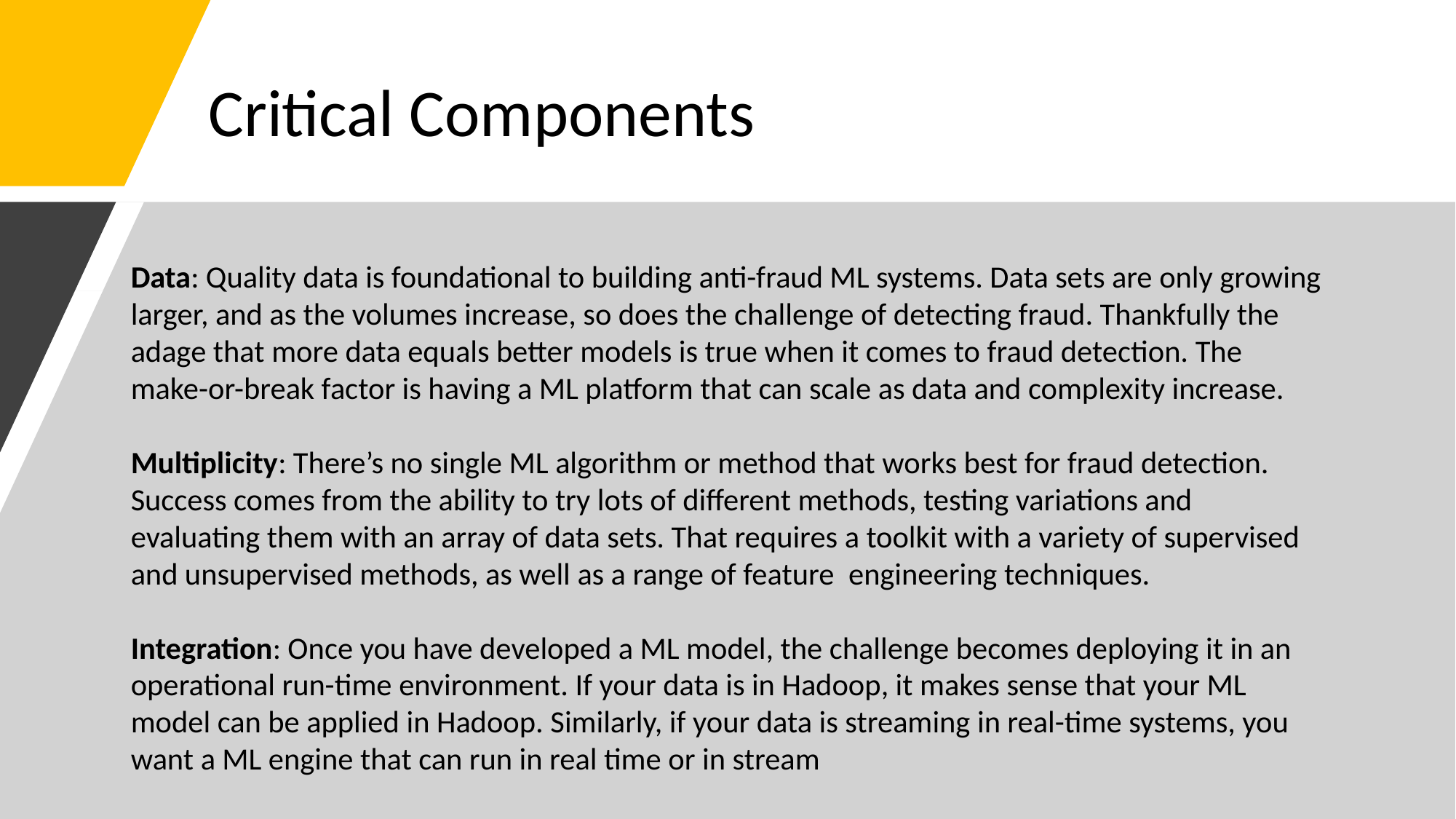

# Critical Components

Data: Quality data is foundational to building anti-fraud ML systems. Data sets are only growing larger, and as the volumes increase, so does the challenge of detecting fraud. Thankfully the adage that more data equals better models is true when it comes to fraud detection. The make-or-break factor is having a ML platform that can scale as data and complexity increase.

Multiplicity: There’s no single ML algorithm or method that works best for fraud detection. Success comes from the ability to try lots of different methods, testing variations and evaluating them with an array of data sets. That requires a toolkit with a variety of supervised and unsupervised methods, as well as a range of feature  engineering techniques.

Integration: Once you have developed a ML model, the challenge becomes deploying it in an operational run-time environment. If your data is in Hadoop, it makes sense that your ML model can be applied in Hadoop. Similarly, if your data is streaming in real-time systems, you want a ML engine that can run in real time or in stream